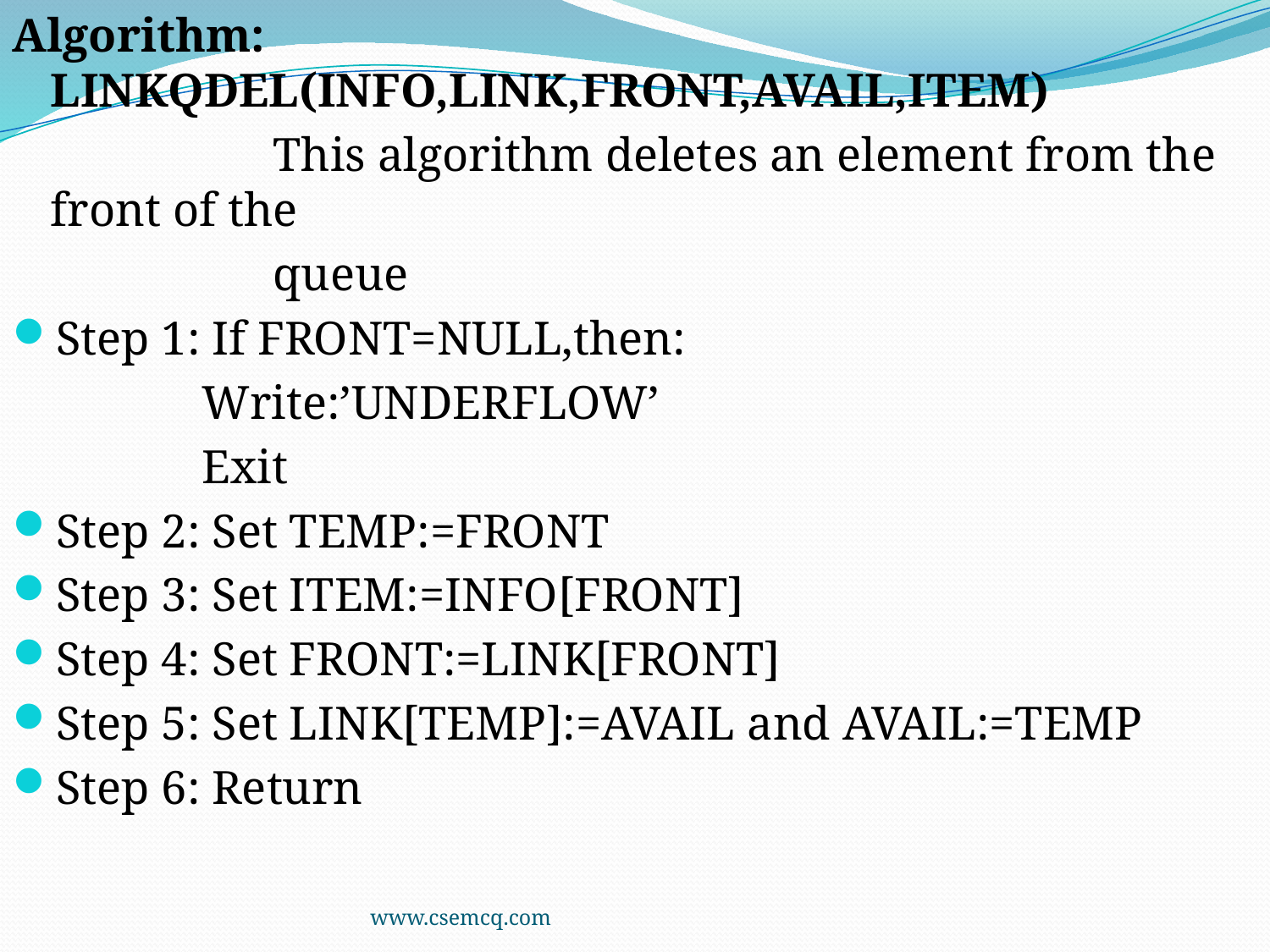

Algorithm: LINKQDEL(INFO,LINK,FRONT,AVAIL,ITEM)
                      This algorithm deletes an element from the front of the
                      queue
Step 1: If FRONT=NULL,then:
                Write:’UNDERFLOW’
                Exit
Step 2: Set TEMP:=FRONT
Step 3: Set ITEM:=INFO[FRONT]
Step 4: Set FRONT:=LINK[FRONT]
Step 5: Set LINK[TEMP]:=AVAIL and AVAIL:=TEMP
Step 6: Return
www.csemcq.com